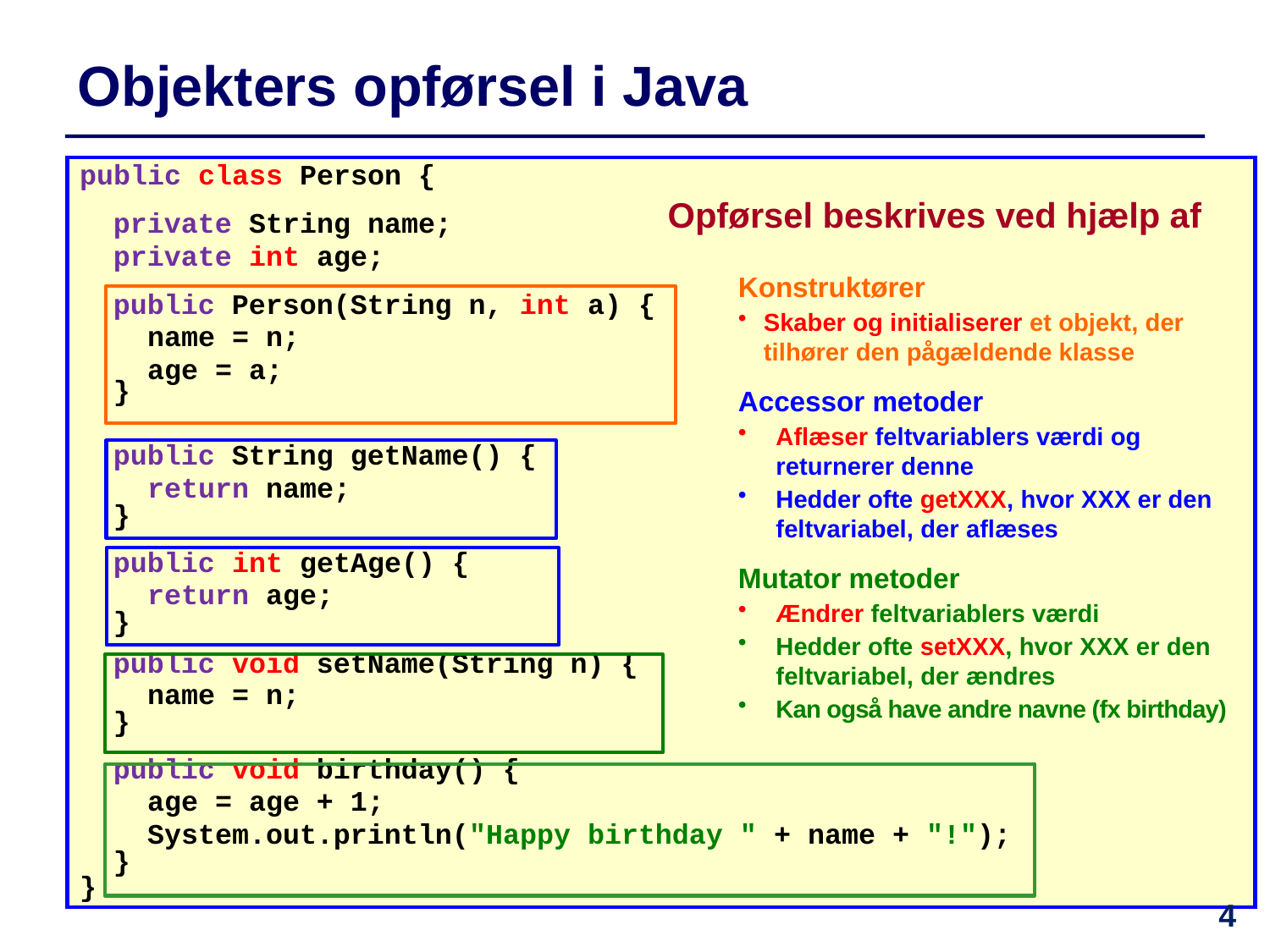

# Objekters opførsel i Java
public class Person {
  private String name;
  private int age;
  public Person(String n, int a) {
    name = n;
    age = a;
  }
  public String getName() {
    return name;
  }
  public int getAge() {
    return age;
  }
  public void setName(String n) {
    name = n;
  }
  public void birthday() {
    age = age + 1;
    System.out.println("Happy birthday " + name + "!");
  }
}
Opførsel beskrives ved hjælp af
Konstruktører
Skaber og initialiserer et objekt, der tilhører den pågældende klasse
Accessor metoder
Aflæser feltvariablers værdi og returnerer denne
Hedder ofte getXXX, hvor XXX er den feltvariabel, der aflæses
Mutator metoder
Ændrer feltvariablers værdi
Hedder ofte setXXX, hvor XXX er den feltvariabel, der ændres
Kan også have andre navne (fx birthday)

4